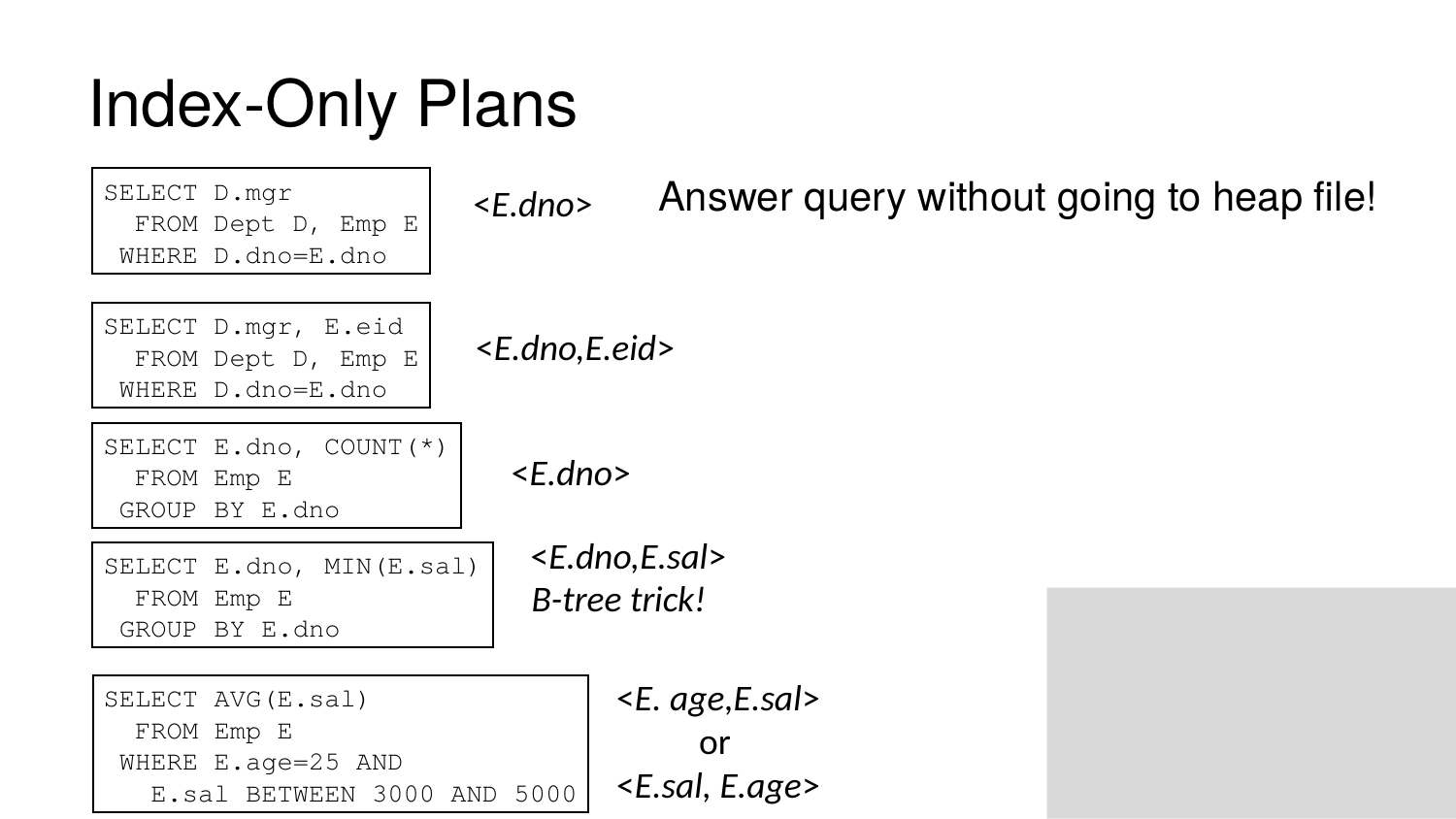

# Index-Only Plans
Answer query without going to heap file!
SELECT D.mgr
  FROM Dept D, Emp E
 WHERE D.dno=E.dno
<E.dno>
SELECT D.mgr, E.eid
  FROM Dept D, Emp E
 WHERE D.dno=E.dno
<E.dno,E.eid>
SELECT E.dno, COUNT(*)
  FROM Emp E
 GROUP BY E.dno
<E.dno>
<E.dno,E.sal>
SELECT E.dno, MIN(E.sal)
  FROM Emp E
 GROUP BY E.dno
B-tree trick!
<E. age,E.sal>
          or
<E.sal, E.age>
SELECT AVG(E.sal)
  FROM Emp E
 WHERE E.age=25 AND
   E.sal BETWEEN 3000 AND 5000